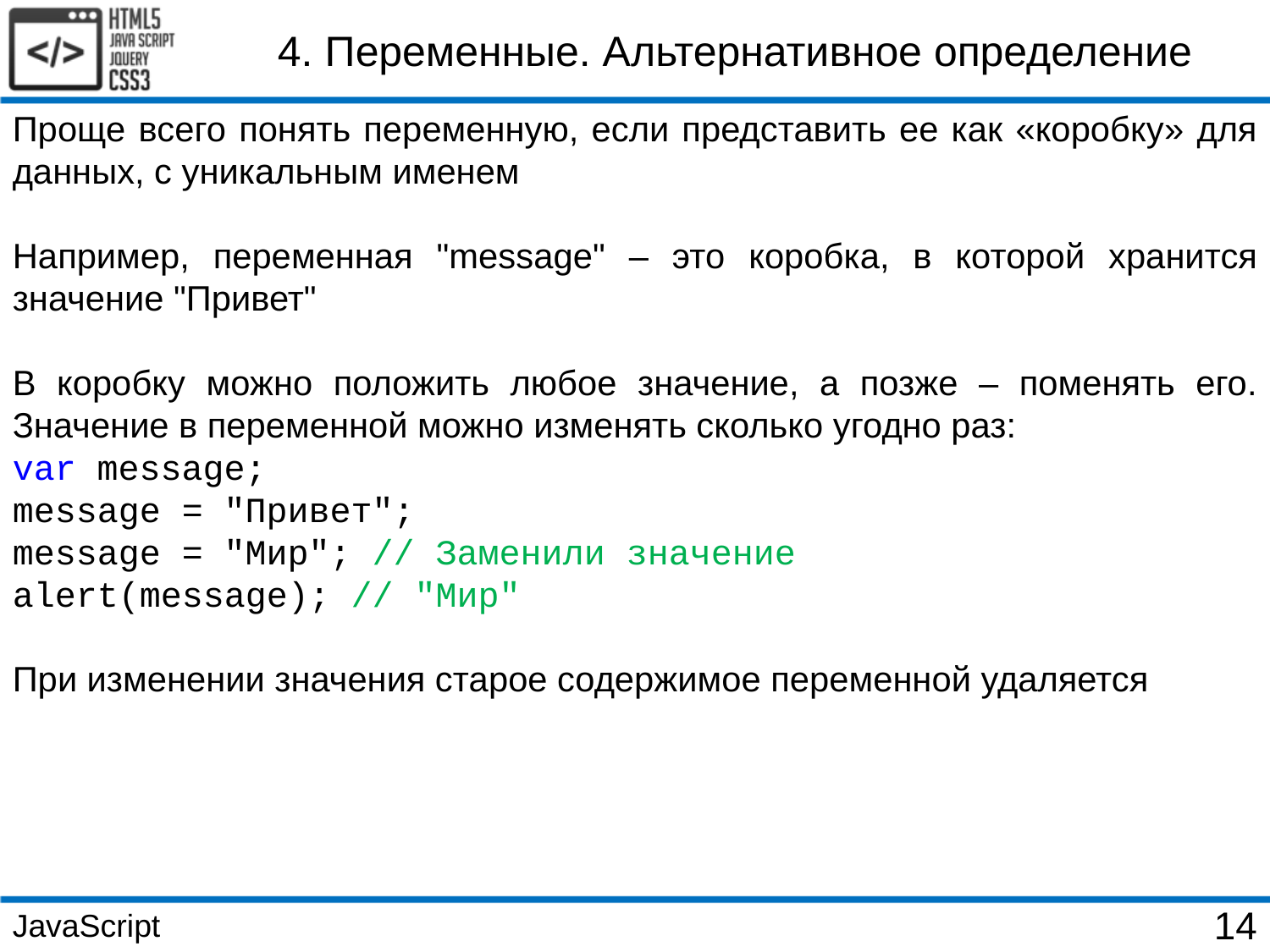

4. Переменные. Альтернативное определение
Проще всего понять переменную, если представить ее как «коробку» для данных, с уникальным именем

Например, переменная "message" – это коробка, в которой хранится значение "Привет"

В коробку можно положить любое значение, а позже – поменять его. Значение в переменной можно изменять сколько угодно раз:
var message;
message = "Привет";
message = "Мир"; // Заменили значение
alert(message); // "Мир"

При изменении значения старое содержимое переменной удаляется
JavaScript
14